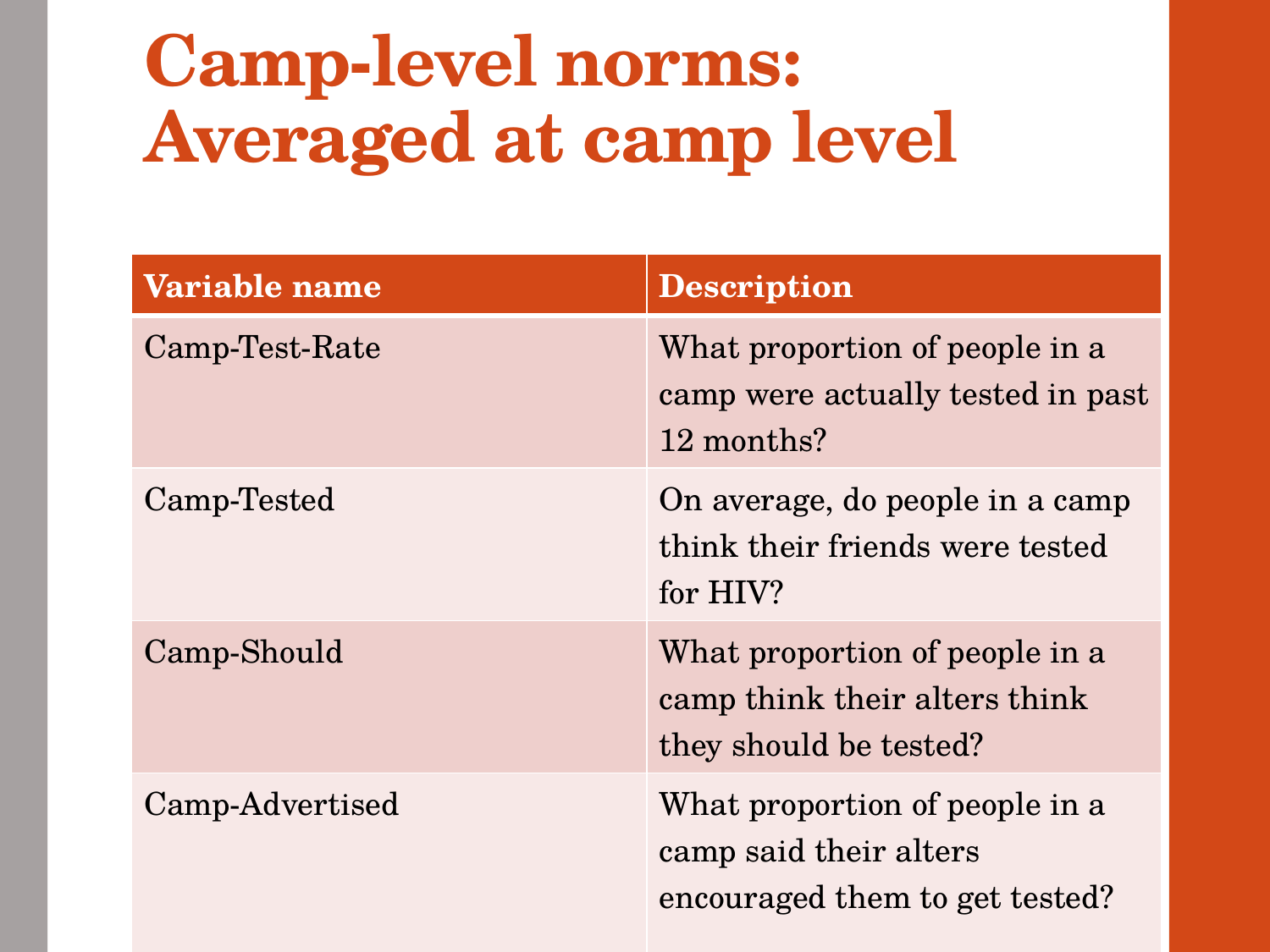

# Camp-level norms: Averaged at camp level
| Variable name | Description |
| --- | --- |
| Camp-Test-Rate | What proportion of people in a camp were actually tested in past 12 months? |
| Camp-Tested | On average, do people in a camp think their friends were tested for HIV? |
| Camp-Should | What proportion of people in a camp think their alters think they should be tested? |
| Camp-Advertised | What proportion of people in a camp said their alters encouraged them to get tested? |